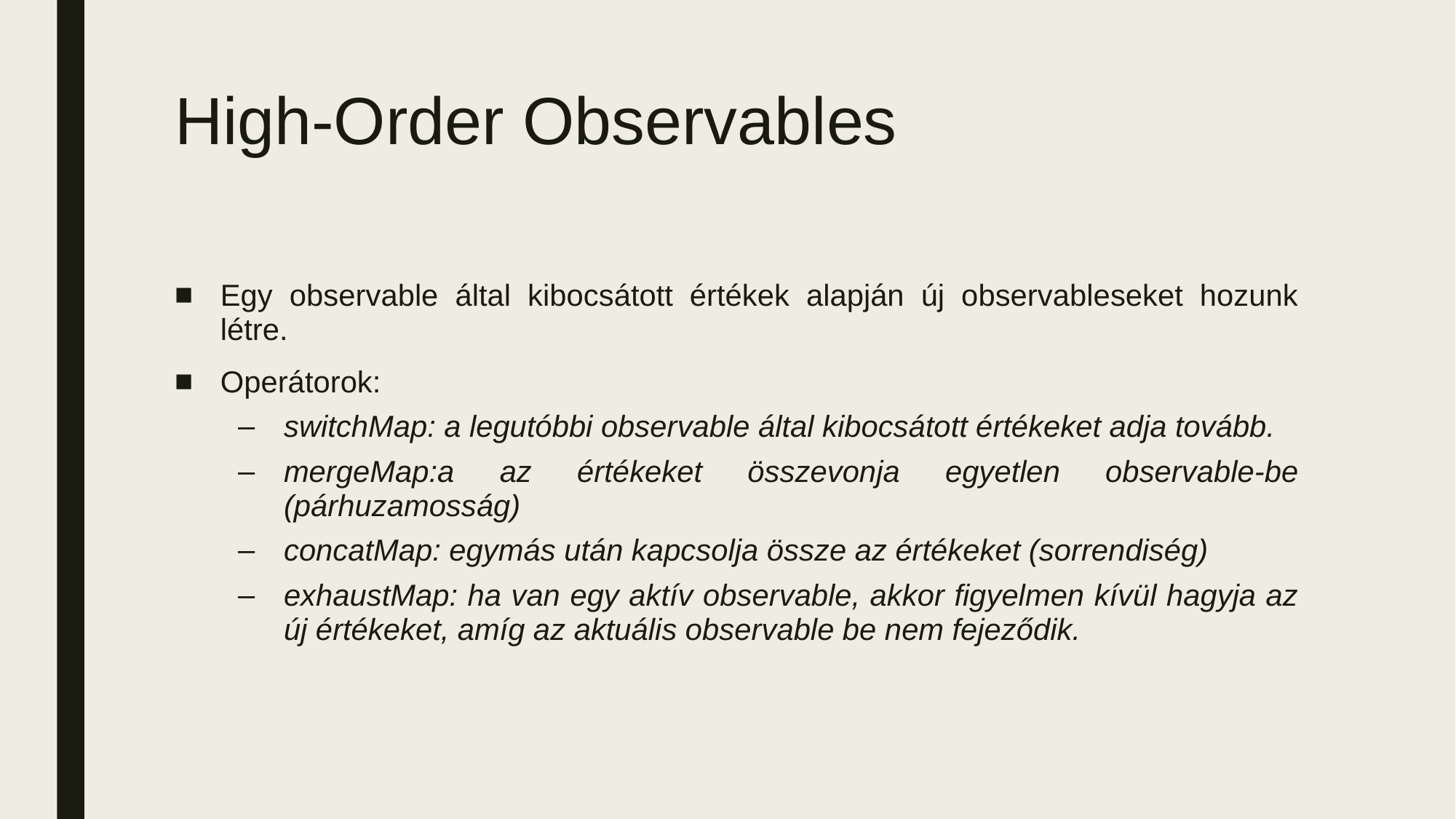

# High-Order Observables
Egy observable által kibocsátott értékek alapján új observableseket hozunk létre.
Operátorok:
switchMap: a legutóbbi observable által kibocsátott értékeket adja tovább.
mergeMap:a az értékeket összevonja egyetlen observable-be (párhuzamosság)
concatMap: egymás után kapcsolja össze az értékeket (sorrendiség)
exhaustMap: ha van egy aktív observable, akkor figyelmen kívül hagyja az új értékeket, amíg az aktuális observable be nem fejeződik.